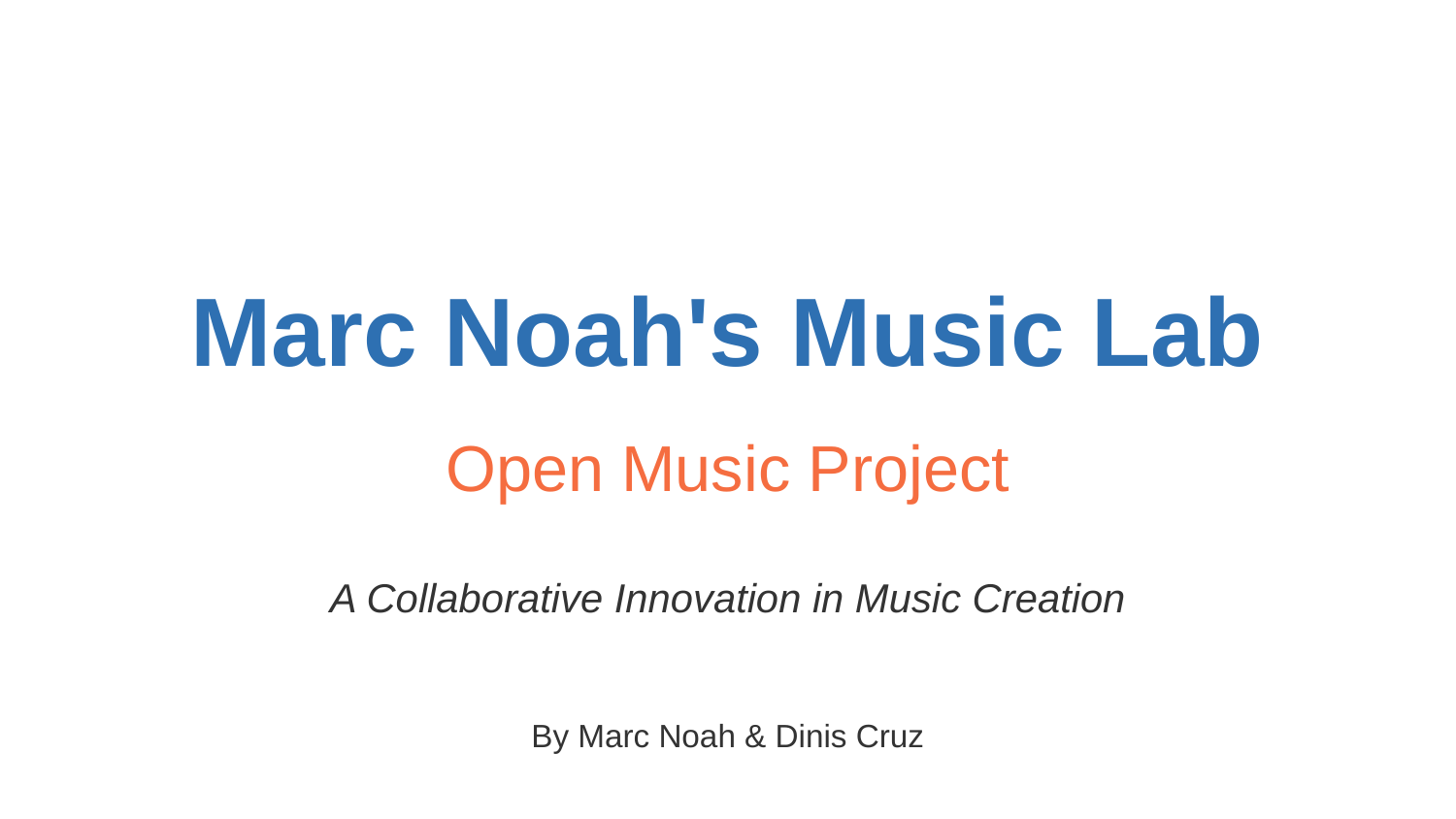

Marc Noah's Music Lab
Open Music Project
A Collaborative Innovation in Music Creation
By Marc Noah & Dinis Cruz